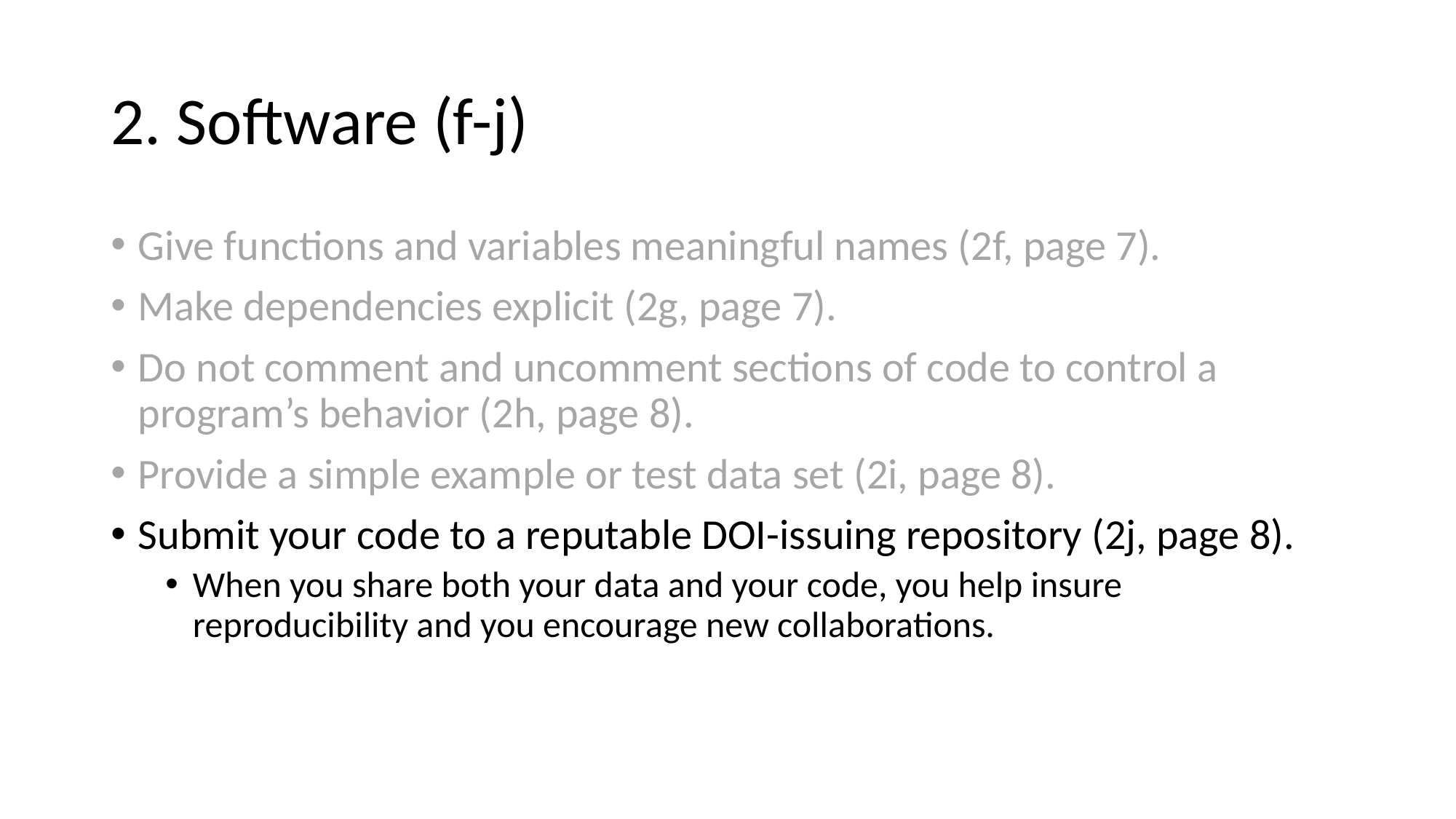

# 2. Software (f-j)
Give functions and variables meaningful names (2f, page 7).
Make dependencies explicit (2g, page 7).
Do not comment and uncomment sections of code to control a program’s behavior (2h, page 8).
Provide a simple example or test data set (2i, page 8).
Submit your code to a reputable DOI-issuing repository (2j, page 8).
When you share both your data and your code, you help insure reproducibility and you encourage new collaborations.